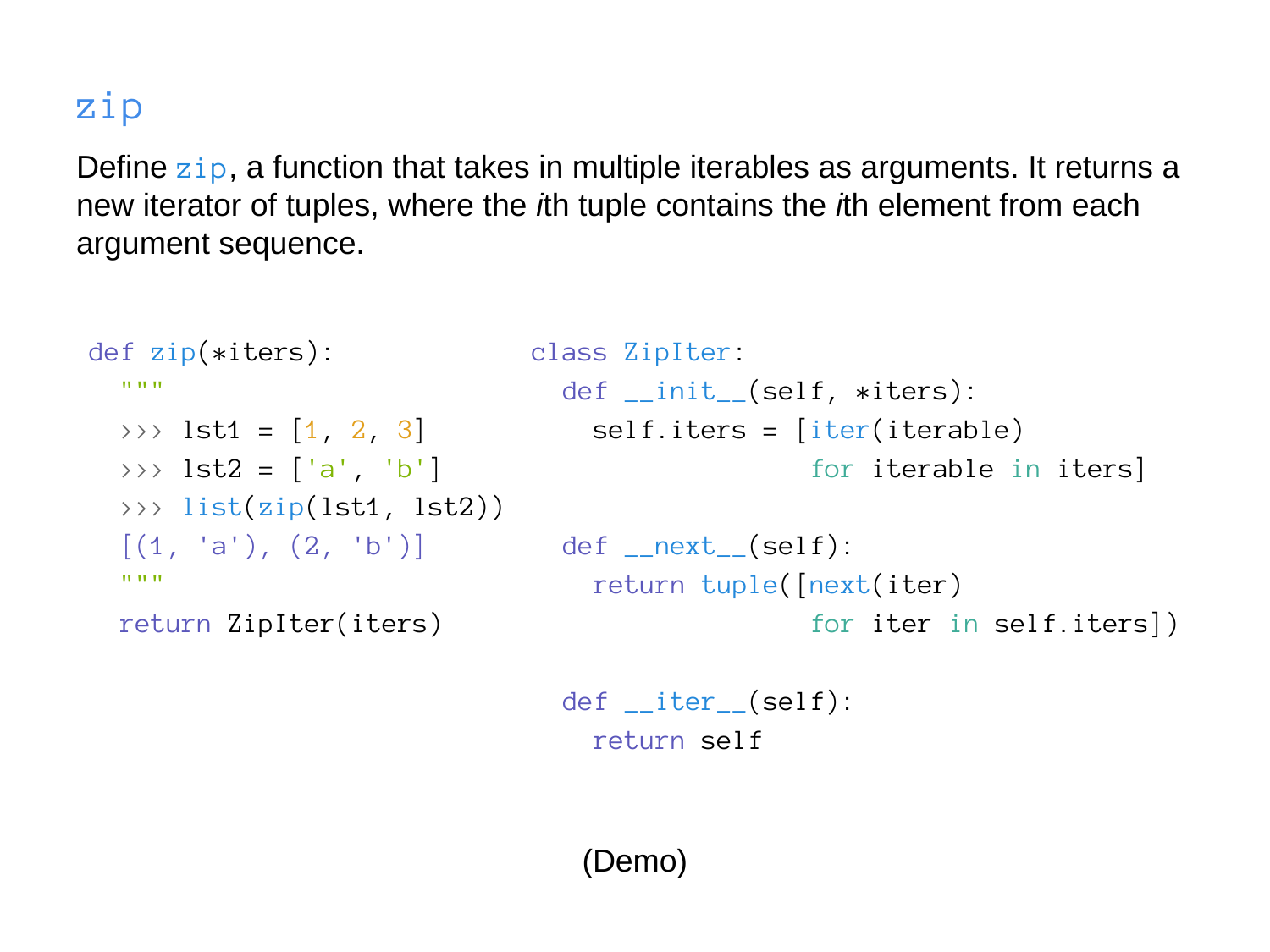

# zip
Define zip, a function that takes in multiple iterables as arguments. It returns a new iterator of tuples, where the ith tuple contains the ith element from each argument sequence.
def zip(*iters):
  """
  >>> lst1 = [1, 2, 3]
  >>> lst2 = ['a', 'b']
  >>> list(zip(lst1, lst2))
  [(1, 'a'), (2, 'b')]
  """
  return ZipIter(iters)
class ZipIter:
  def __init__(self, *iters):
    self.iters = [iter(iterable)
                  for iterable in iters]

  def __next__(self):
    return tuple([next(iter)
                  for iter in self.iters])

  def __iter__(self):
    return self
(Demo)